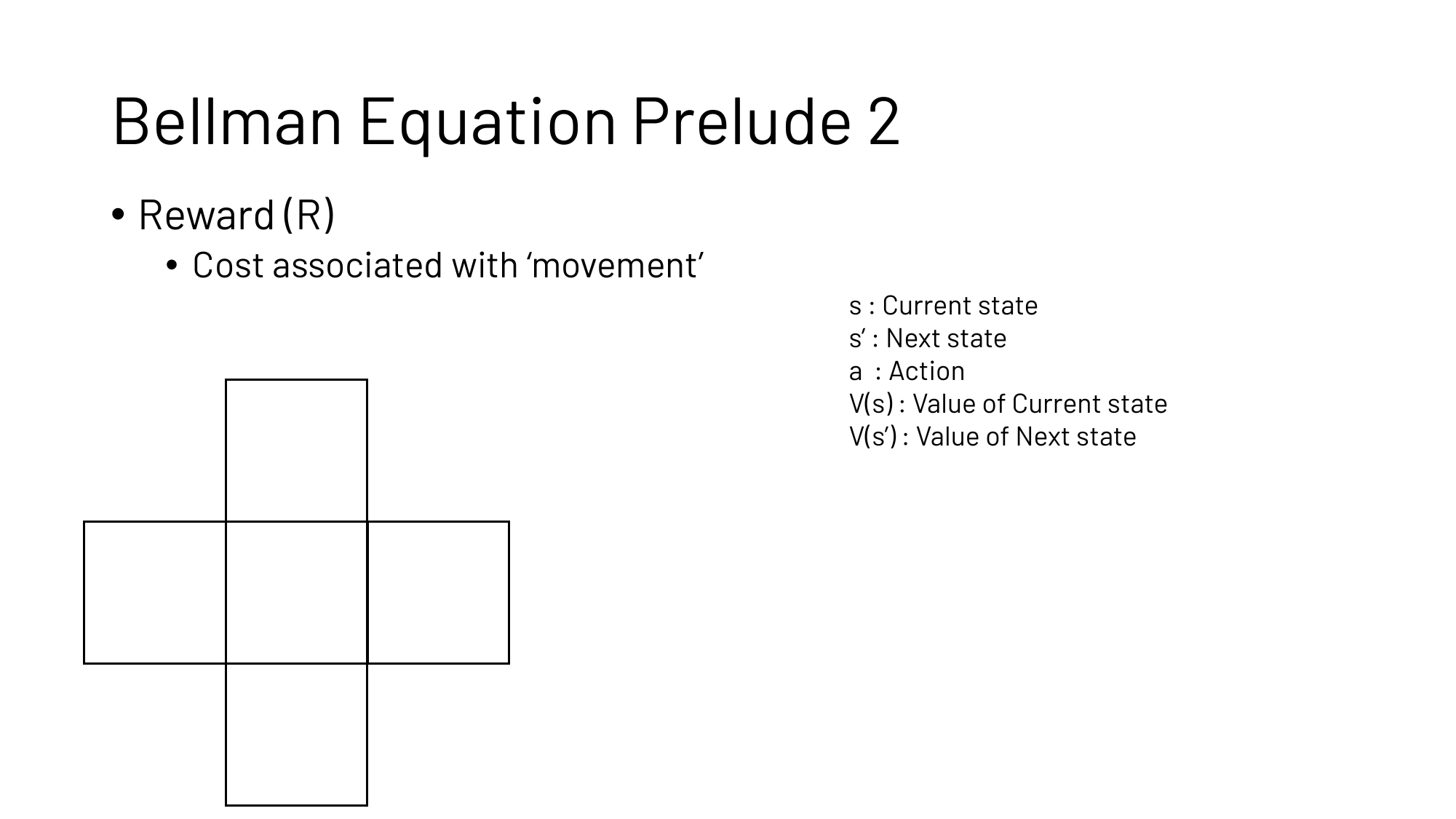

# Bellman Equation Prelude 2
Reward (R)
Cost associated with ‘movement’
s : Current state
s’ : Next state
a  : Action
V(s) : Value of Current state
V(s’) : Value of Next state